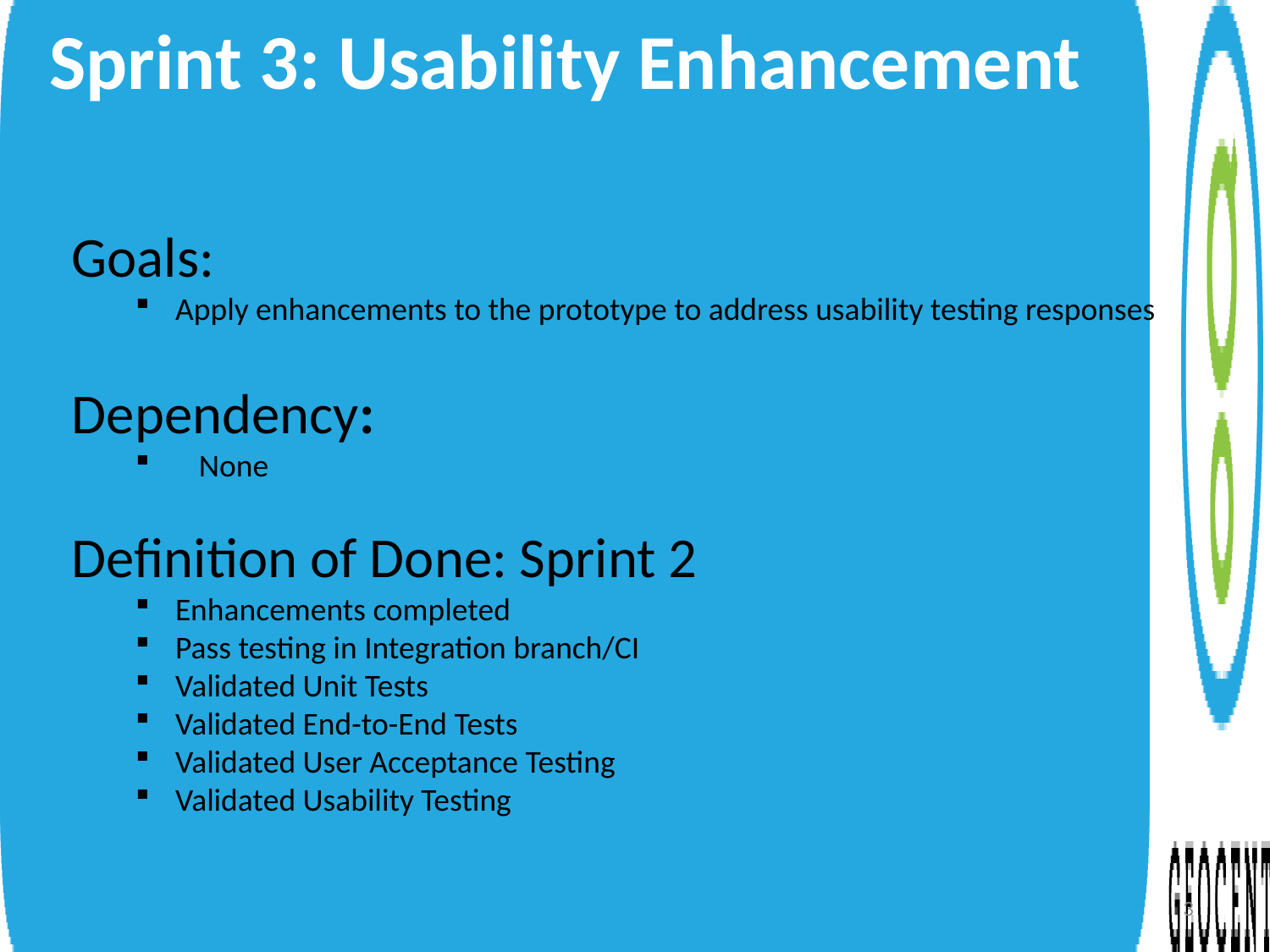

Sprint 3: Usability Enhancement
Goals:
Apply enhancements to the prototype to address usability testing responses

Dependency:
None

Definition of Done: Sprint 2
Enhancements completed
Pass testing in Integration branch/CI
Validated Unit Tests
Validated End-to-End Tests
Validated User Acceptance Testing
Validated Usability Testing
3